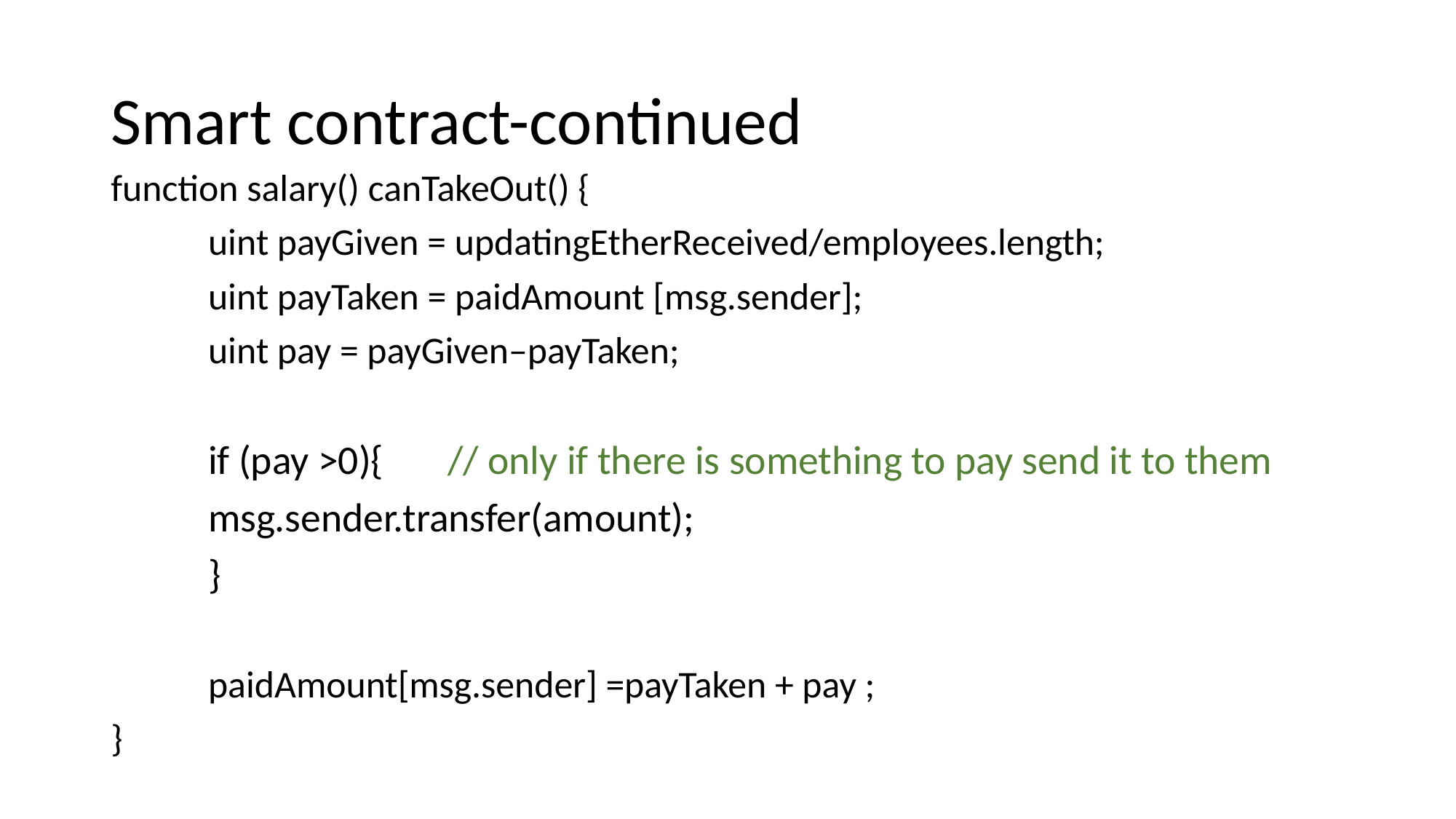

# Smart contract-continued
function salary() canTakeOut() {
	uint payGiven = updatingEtherReceived/employees.length;
	uint payTaken = paidAmount [msg.sender];
	uint pay = payGiven–payTaken;

	if (pay >0){       // only if there is something to pay send it to them
		msg.sender.transfer(amount);
	}

	paidAmount[msg.sender] =payTaken + pay ;
}